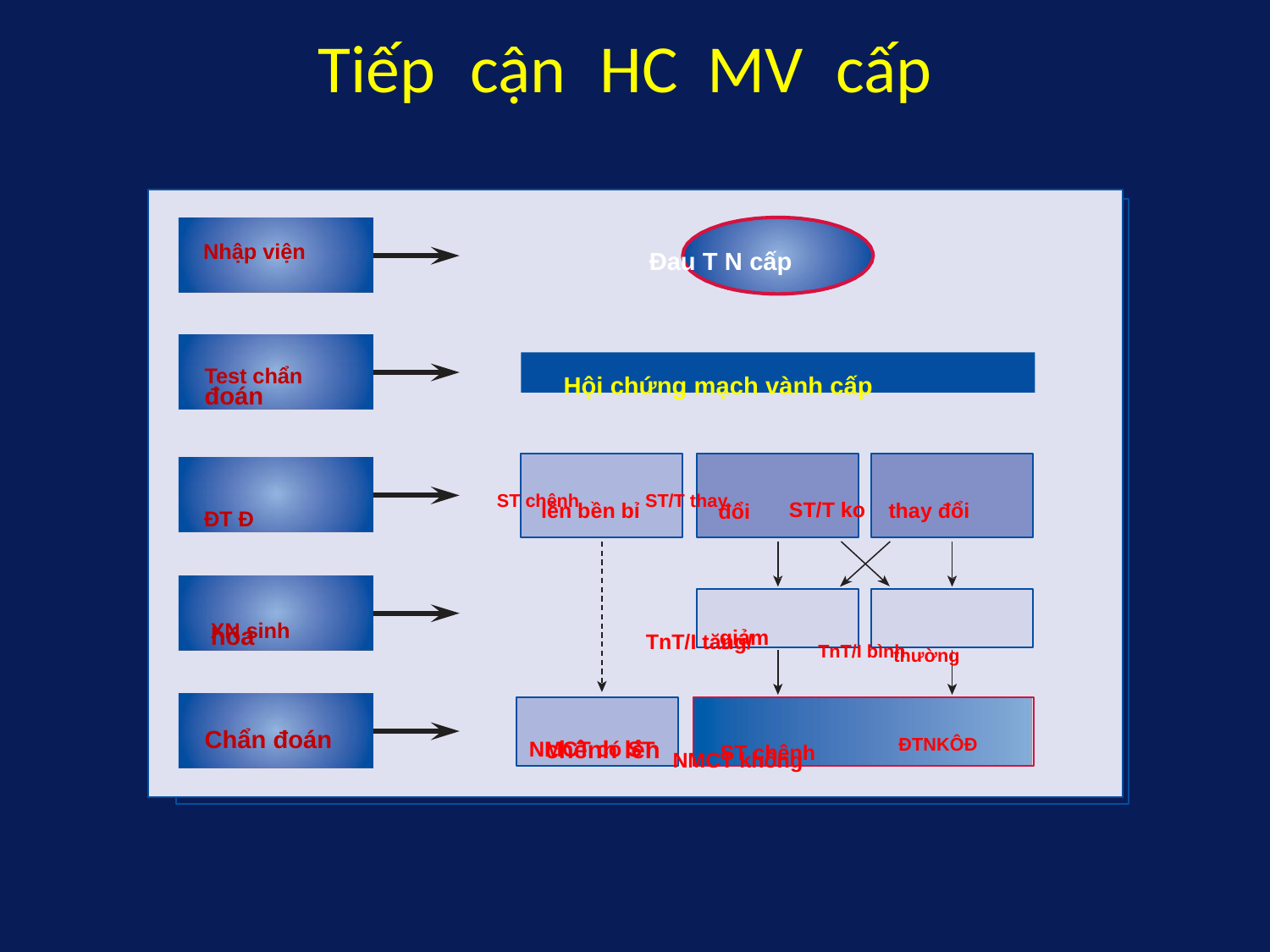

Tiếp
cận
HC
MV
cấp

Nhập viện                                                          Đau T N cấp
Test chẩn                                            Hội chứng mạch vành cấp
ĐT Đ                                         ST chênh             ST/T thay            ST/T ko
XN sinh                                                            TnT/I tăng/           TnT/I bình
NMCT có ST   NMCT không

đoán

lên bền bỉ

đổi

thay đổi

giảm

thường

hóa

chênh lên

ST chênh              ĐTNKÔĐ
Chẩn đoán